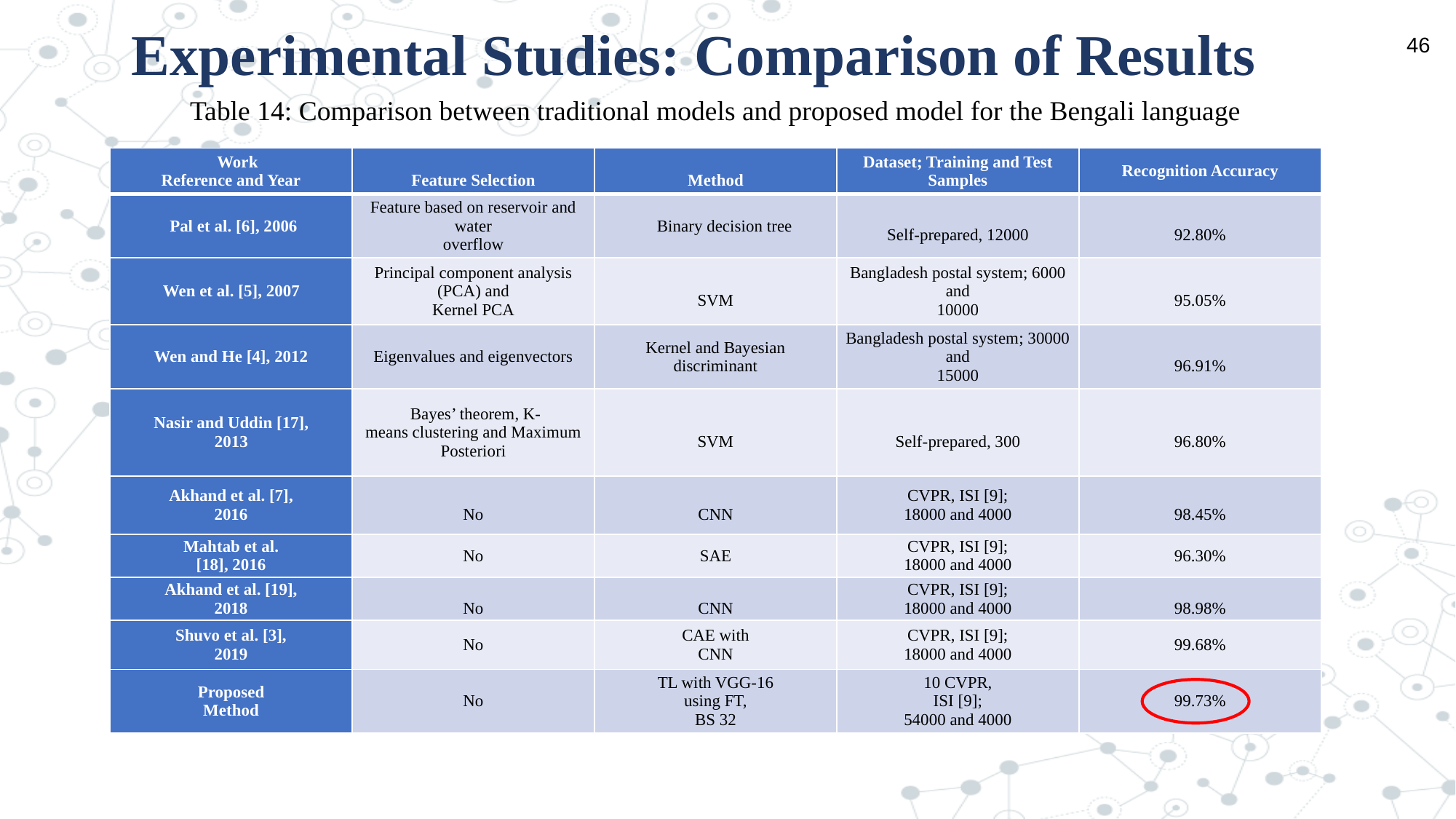

Experimental Studies: Comparison of Results
46
Table 14: Comparison between traditional models and proposed model for the Bengali language
| Work Reference and Year | Feature Selection | Method | Dataset; Training and Test Samples | Recognition Accuracy |
| --- | --- | --- | --- | --- |
| Pal et al. [6], 2006 | Feature based on reservoir and water overflow | Binary decision tree | Self-prepared, 12000 | 92.80% |
| Wen et al. [5], 2007 | Principal component analysis (PCA) and Kernel PCA | SVM | Bangladesh postal system; 6000 and 10000 | 95.05% |
| Wen and He [4], 2012 | Eigenvalues and eigenvectors | Kernel and Bayesian discriminant | Bangladesh postal system; 30000 and 15000 | 96.91% |
| Nasir and Uddin [17], 2013 | Bayes’ theorem, K- means clustering and Maximum Posteriori | SVM | Self-prepared, 300 | 96.80% |
| Akhand et al. [7], 2016 | No | CNN | CVPR, ISI [9]; 18000 and 4000 | 98.45% |
| Mahtab et al. [18], 2016 | No | SAE | CVPR, ISI [9]; 18000 and 4000 | 96.30% |
| Akhand et al. [19], 2018 | No | CNN | CVPR, ISI [9]; 18000 and 4000 | 98.98% |
| Shuvo et al. [3], 2019 | No | CAE with CNN | CVPR, ISI [9]; 18000 and 4000 | 99.68% |
| Proposed Method | No | TL with VGG-16 using FT, BS 32 | 10 CVPR, ISI [9]; 54000 and 4000 | 99.73% |